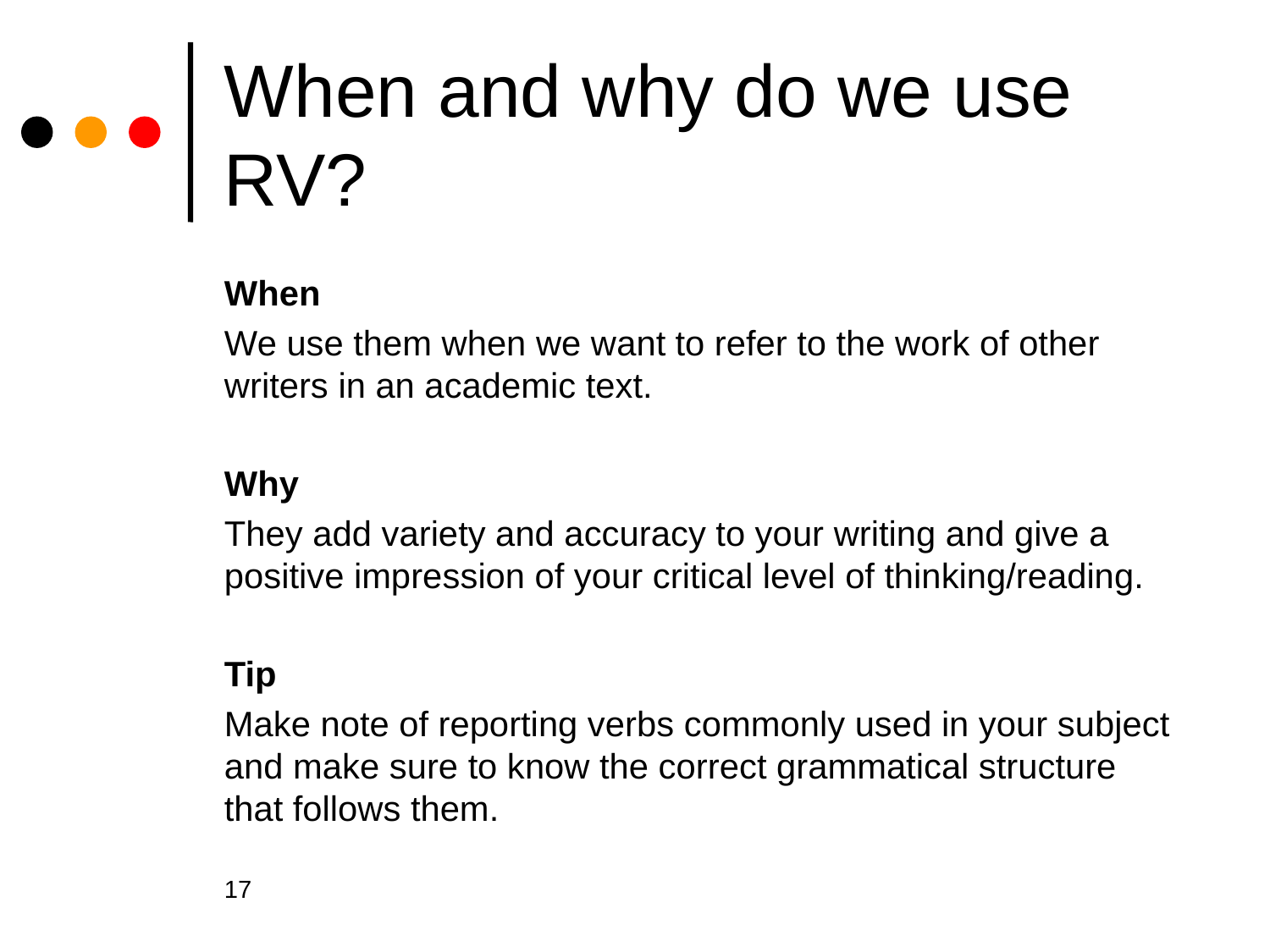

# When and why do we use RV?
When
We use them when we want to refer to the work of other writers in an academic text.

Why
They add variety and accuracy to your writing and give a positive impression of your critical level of thinking/reading.

Tip
Make note of reporting verbs commonly used in your subject and make sure to know the correct grammatical structure that follows them.

17